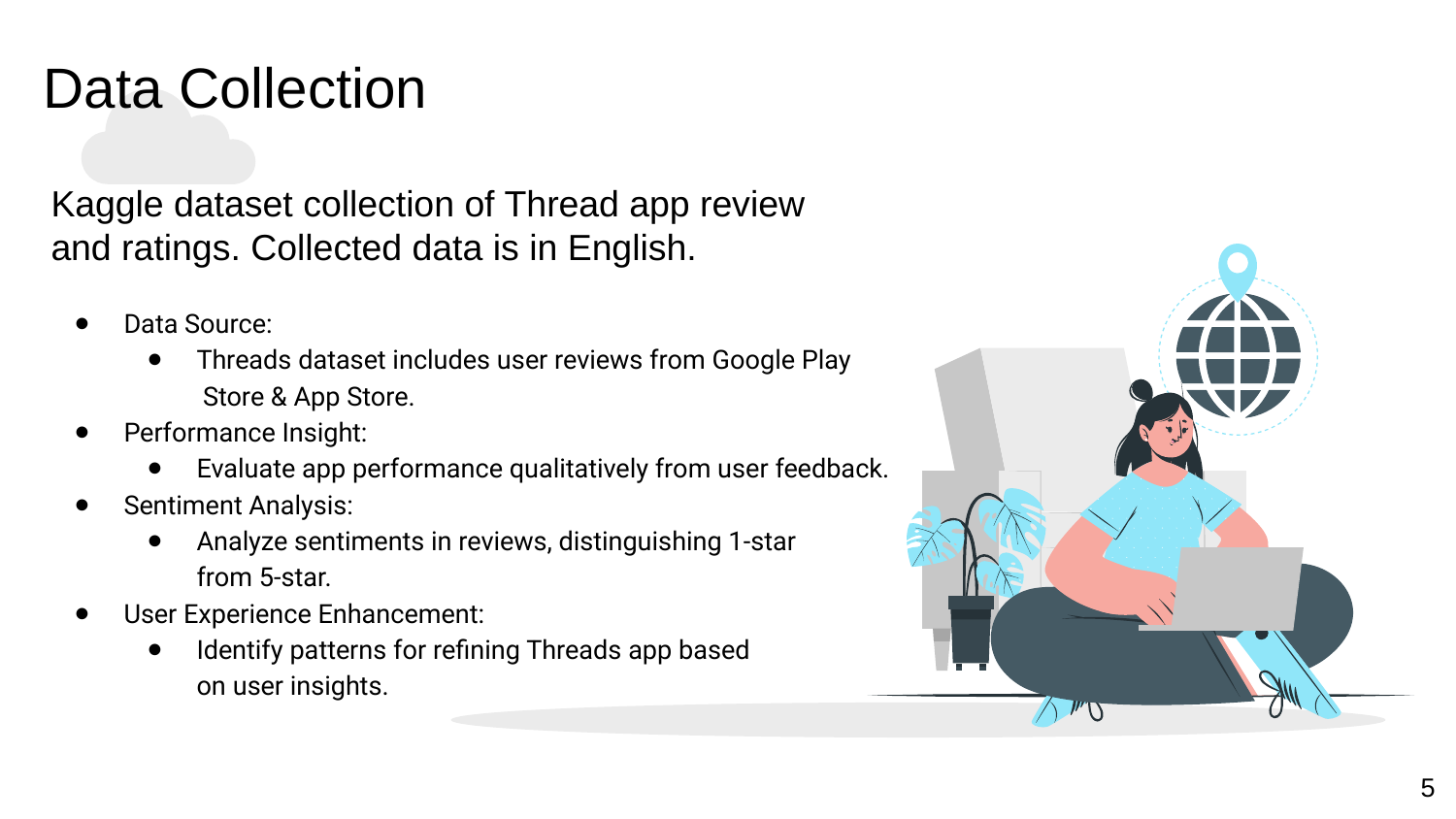

# Data Collection
Kaggle dataset collection of Thread app review and ratings. Collected data is in English.

Data Source:
Threads dataset includes user reviews from Google Play
 Store & App Store.
Performance Insight:
Evaluate app performance qualitatively from user feedback.
Sentiment Analysis:
Analyze sentiments in reviews, distinguishing 1-star
from 5-star.
User Experience Enhancement:
Identify patterns for refining Threads app based
on user insights.
5